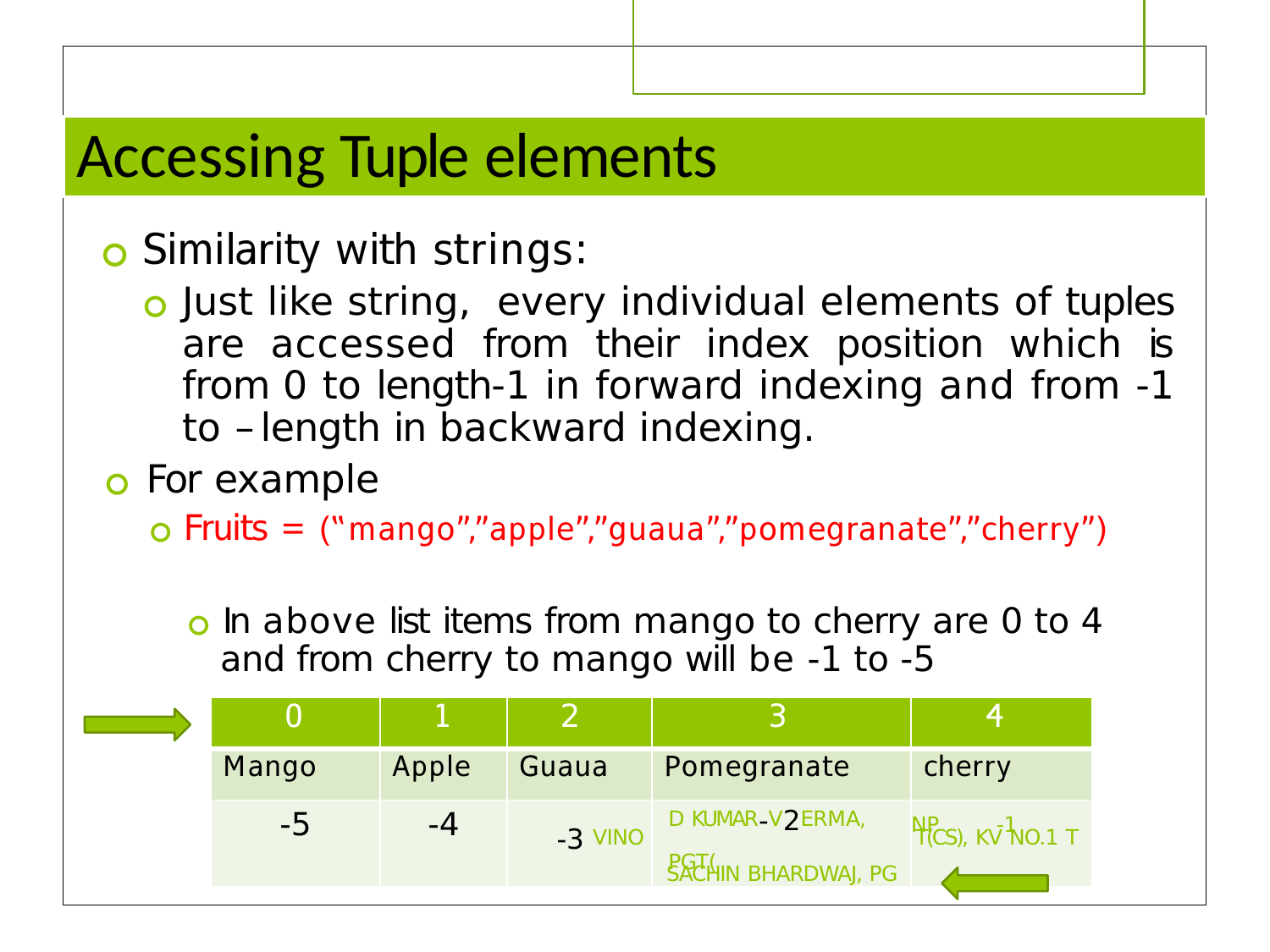

# Accessing Tuple elements
🞇 Similarity with strings:
🞇 Just like string,  every individual elements of tuples are accessed from their index position which is from 0 to length-1 in forward indexing and from -1 to – length in backward indexing.
🞇 For example
🞇 Fruits = (“mango”,”apple”,”guaua”,”pomegranate”,”cherry”)

🞇 In above list items from mango to cherry are 0 to 4 and from cherry to mango will be -1 to -5
| 0 | 1 | 2 | 3 | 4 |
| --- | --- | --- | --- | --- |
| Mango | Apple | Guaua | Pomegranate | cherry |
| -5 | -4 | -3 VINO | D KUMAR-V2ERMA, PGT( SACHIN BHARDWAJ, PG | NP -1 T(CS), KV NO.1 T |